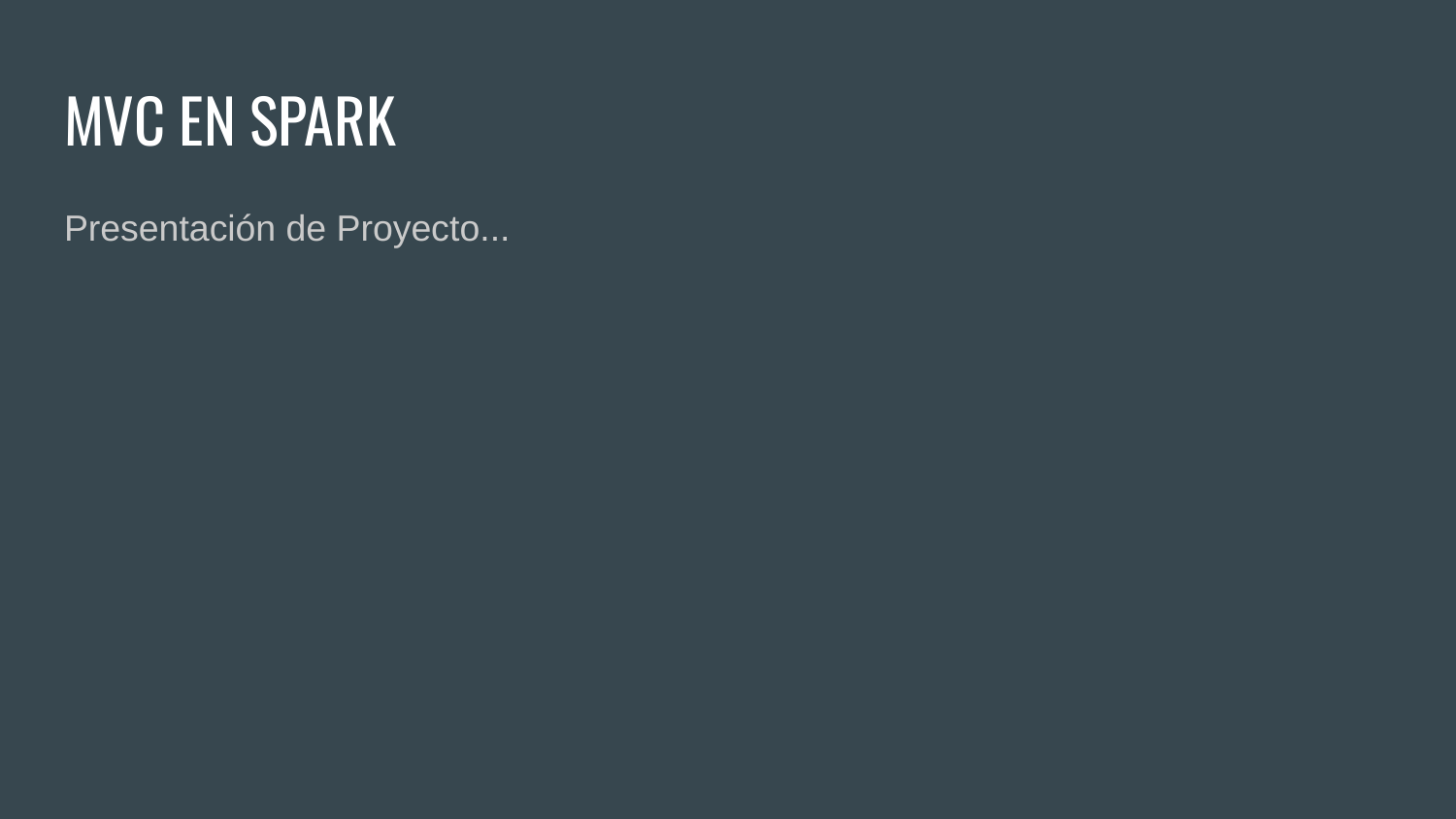

# MVC EN SPARK
Presentación de Proyecto...